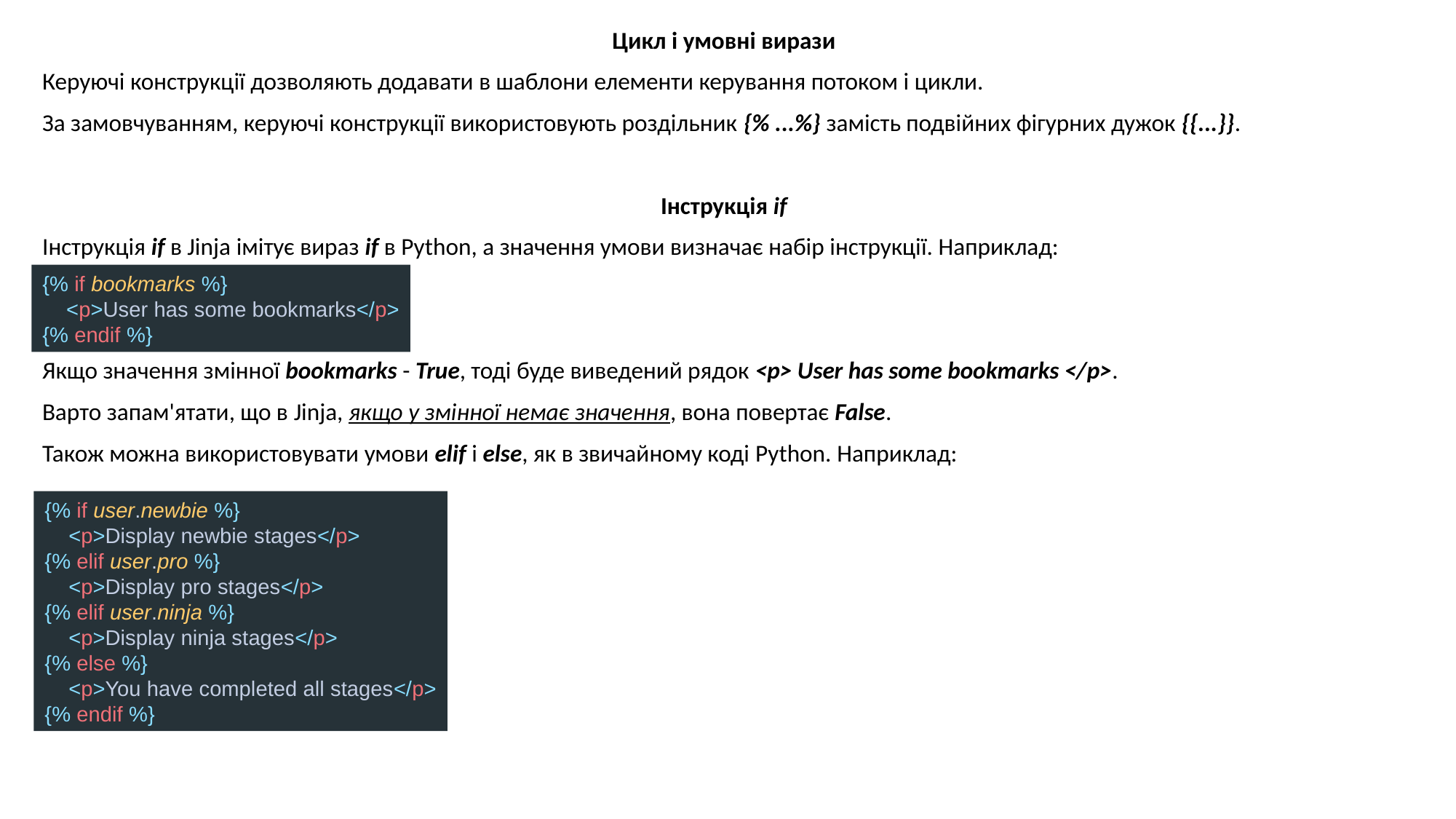

Цикл і умовні вирази
Керуючі конструкції дозволяють додавати в шаблони елементи керування потоком і цикли.
За замовчуванням, керуючі конструкції використовують роздільник {% ...%} замість подвійних фігурних дужок {{...}}.

Інструкція if
Інструкція if в Jinja імітує вираз if в Python, а значення умови визначає набір інструкції. Наприклад:

Якщо значення змінної bookmarks - True, тоді буде виведений рядок <p> User has some bookmarks </p>.
Варто запам'ятати, що в Jinja, якщо у змінної немає значення, вона повертає False.
Також можна використовувати умови elif і else, як в звичайному коді Python. Наприклад:
{% if bookmarks %}
    <p>User has some bookmarks</p>
{% endif %}
{% if user.newbie %}
    <p>Display newbie stages</p>
{% elif user.pro %}
    <p>Display pro stages</p>
{% elif user.ninja %}
    <p>Display ninja stages</p>
{% else %}
    <p>You have completed all stages</p>
{% endif %}